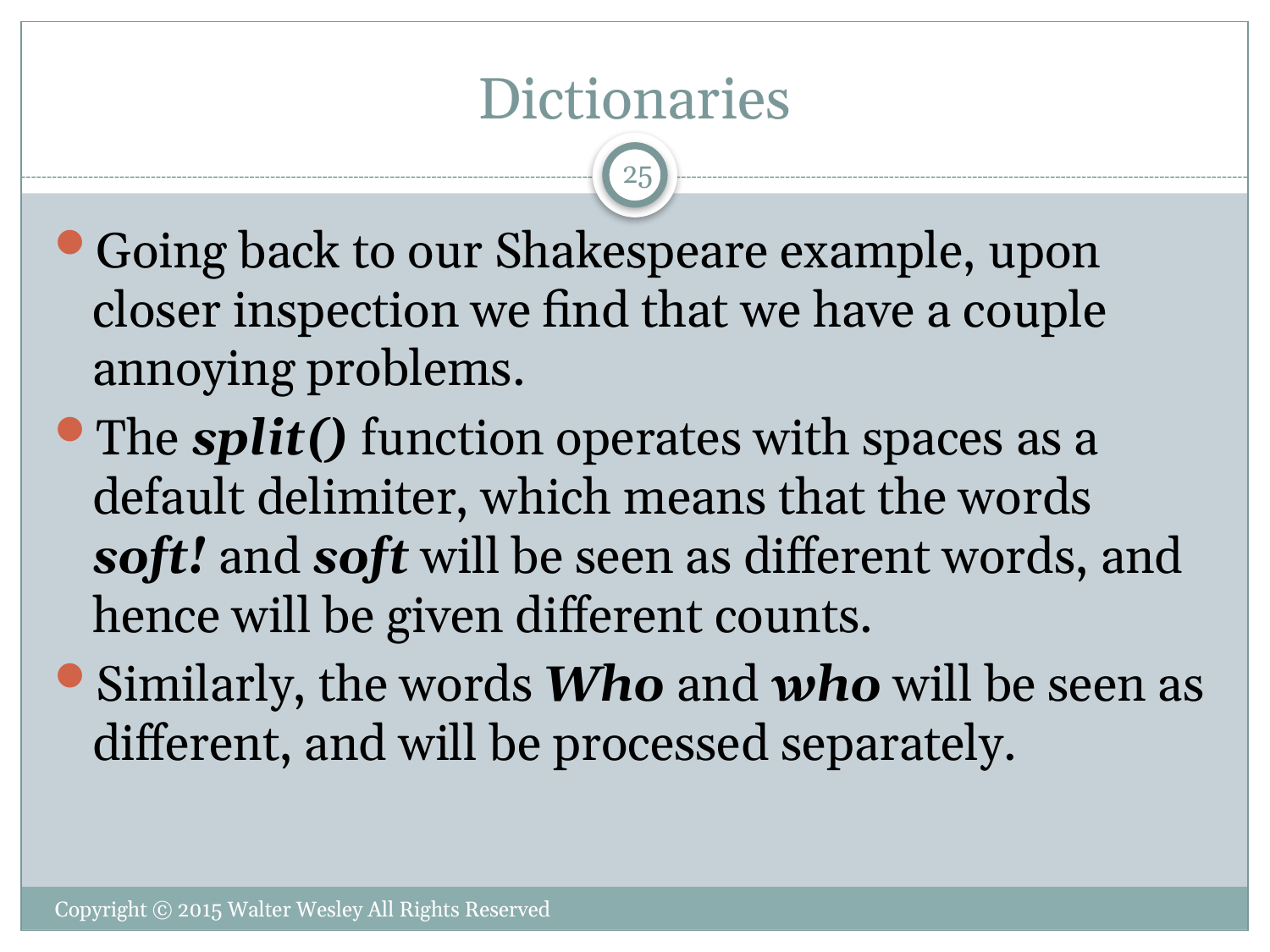

# Dictionaries
25
Going back to our Shakespeare example, upon closer inspection we find that we have a couple annoying problems.
The split() function operates with spaces as a default delimiter, which means that the words soft! and soft will be seen as different words, and hence will be given different counts.
Similarly, the words Who and who will be seen as different, and will be processed separately.

Copyright © 2015 Walter Wesley All Rights Reserved